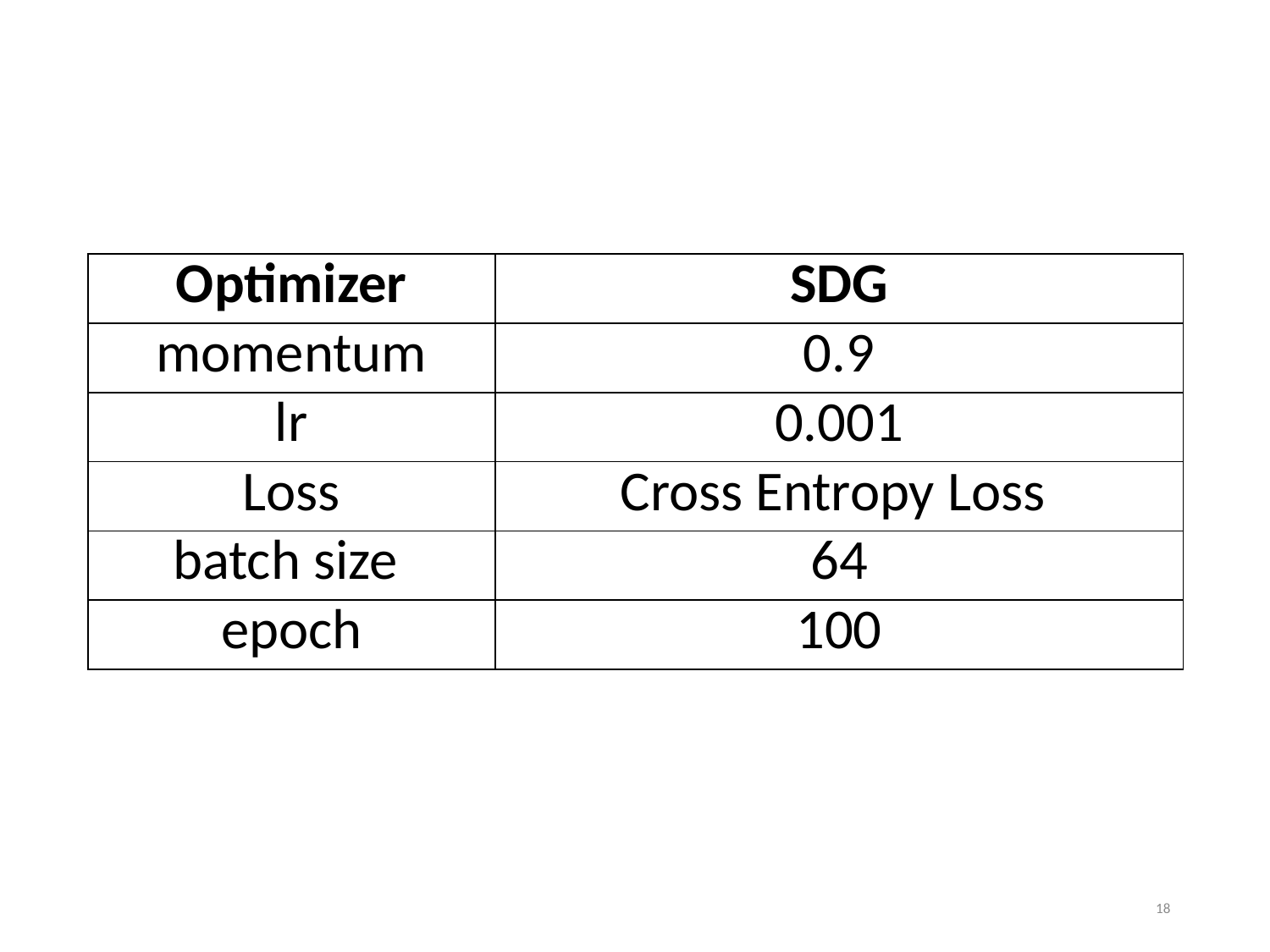

#
| Optimizer | SDG |
| --- | --- |
| momentum | 0.9 |
| lr | 0.001 |
| Loss | Cross Entropy Loss |
| batch size | 64 |
| epoch | 100 |
18